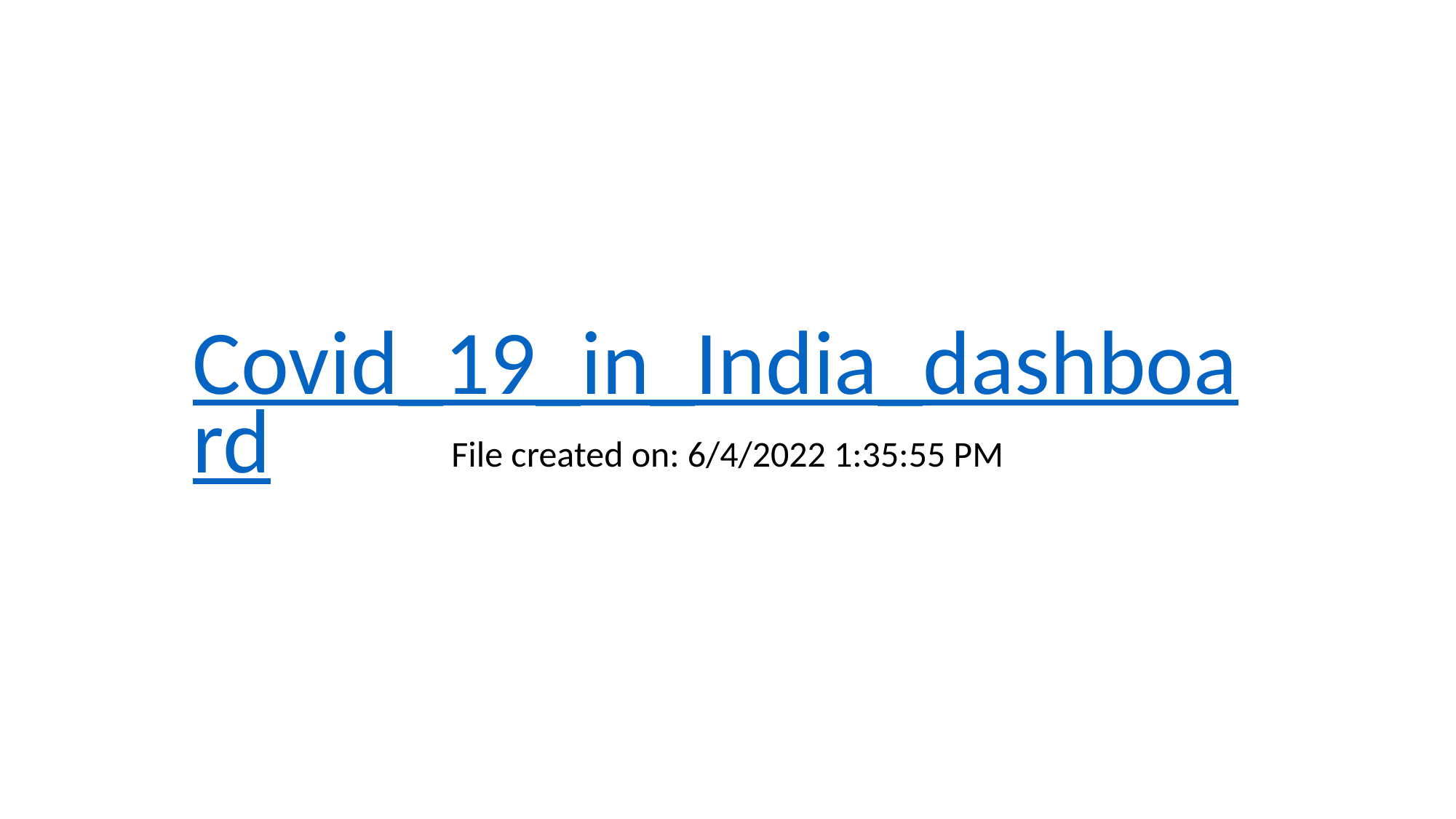

# Covid_19_in_India_dashboard
File created on: 6/4/2022 1:35:55 PM